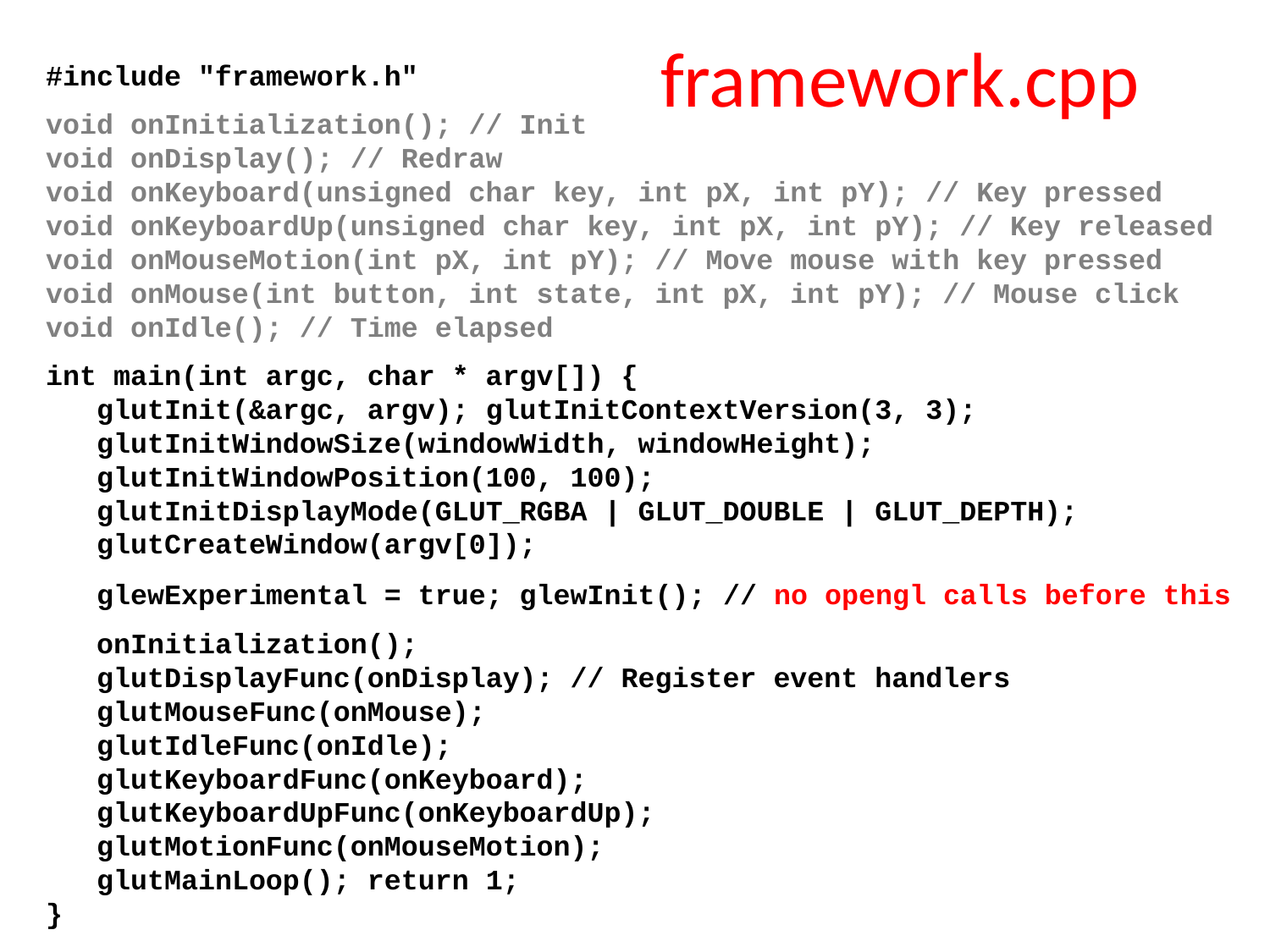

# framework.cpp
#include "framework.h"

void onInitialization(); // Init
void onDisplay(); // Redraw
void onKeyboard(unsigned char key, int pX, int pY); // Key pressed
void onKeyboardUp(unsigned char key, int pX, int pY); // Key released
void onMouseMotion(int pX, int pY); // Move mouse with key pressed
void onMouse(int button, int state, int pX, int pY); // Mouse click
void onIdle(); // Time elapsed

int main(int argc, char * argv[]) {
   glutInit(&argc, argv); glutInitContextVersion(3, 3);
   glutInitWindowSize(windowWidth, windowHeight);
   glutInitWindowPosition(100, 100);
   glutInitDisplayMode(GLUT_RGBA | GLUT_DOUBLE | GLUT_DEPTH);
   glutCreateWindow(argv[0]);

   glewExperimental = true; glewInit(); // no opengl calls before this

   onInitialization();
   glutDisplayFunc(onDisplay); // Register event handlers
   glutMouseFunc(onMouse);
   glutIdleFunc(onIdle);
   glutKeyboardFunc(onKeyboard);
   glutKeyboardUpFunc(onKeyboardUp);
   glutMotionFunc(onMouseMotion);
   glutMainLoop(); return 1;
}